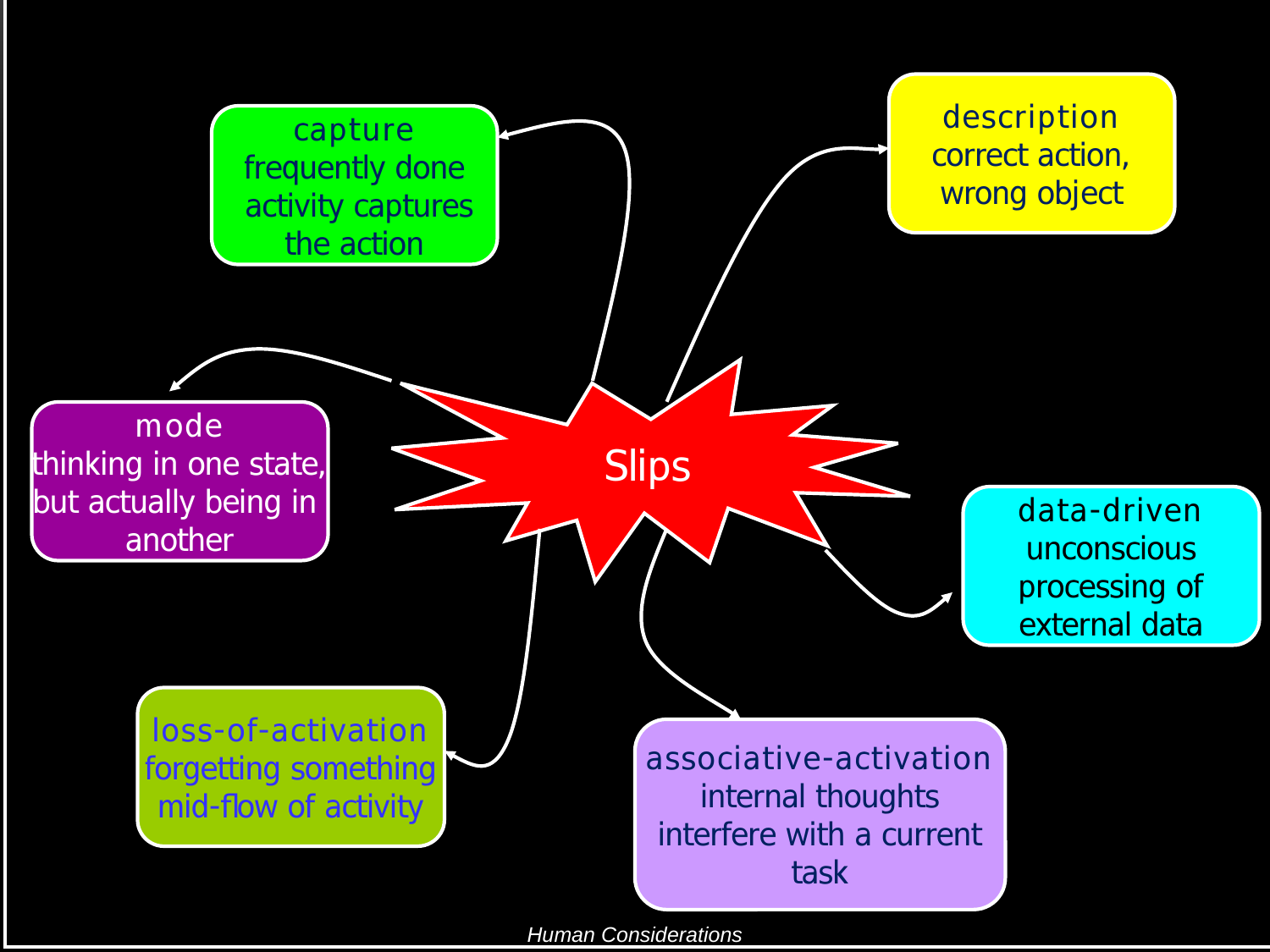

description
correct action,
wrong object

capture
frequently done
 activity captures
the action

mode
thinking in one state,
but actually being in
another
Slips
data-driven
unconscious
processing of
external data

loss-of-activation
forgetting something
mid-flow of activity

associative-activation
internal thoughts
interfere with a current
task
70
Human Considerations